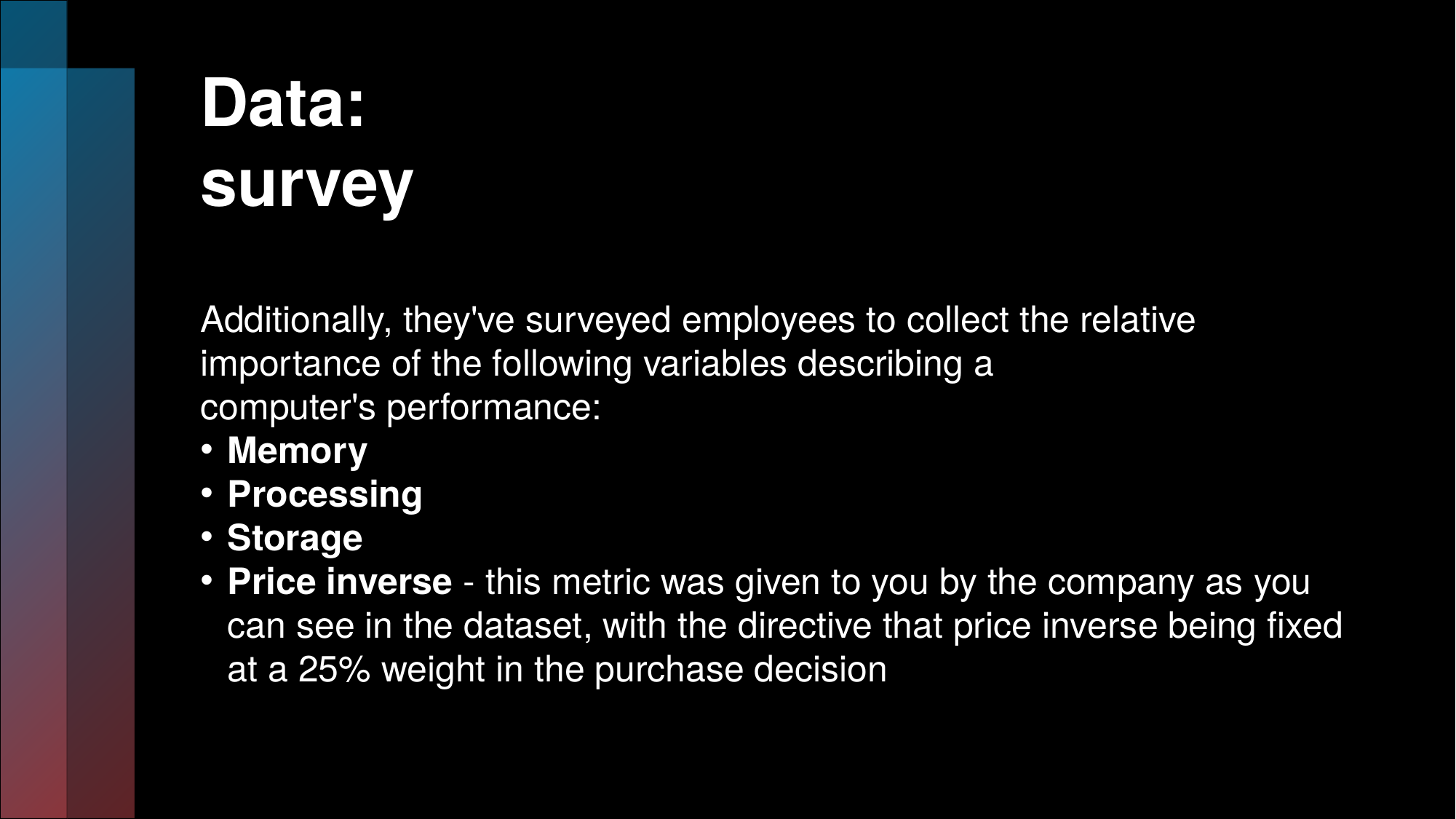

# Data: survey
Additionally, they've surveyed employees to collect the relative importance of the following variables describing a
computer's performance:
Memory
Processing
Storage
Price inverse - this metric was given to you by the company as you can see in the dataset, with the directive that price inverse being fixed at a 25% weight in the purchase decision